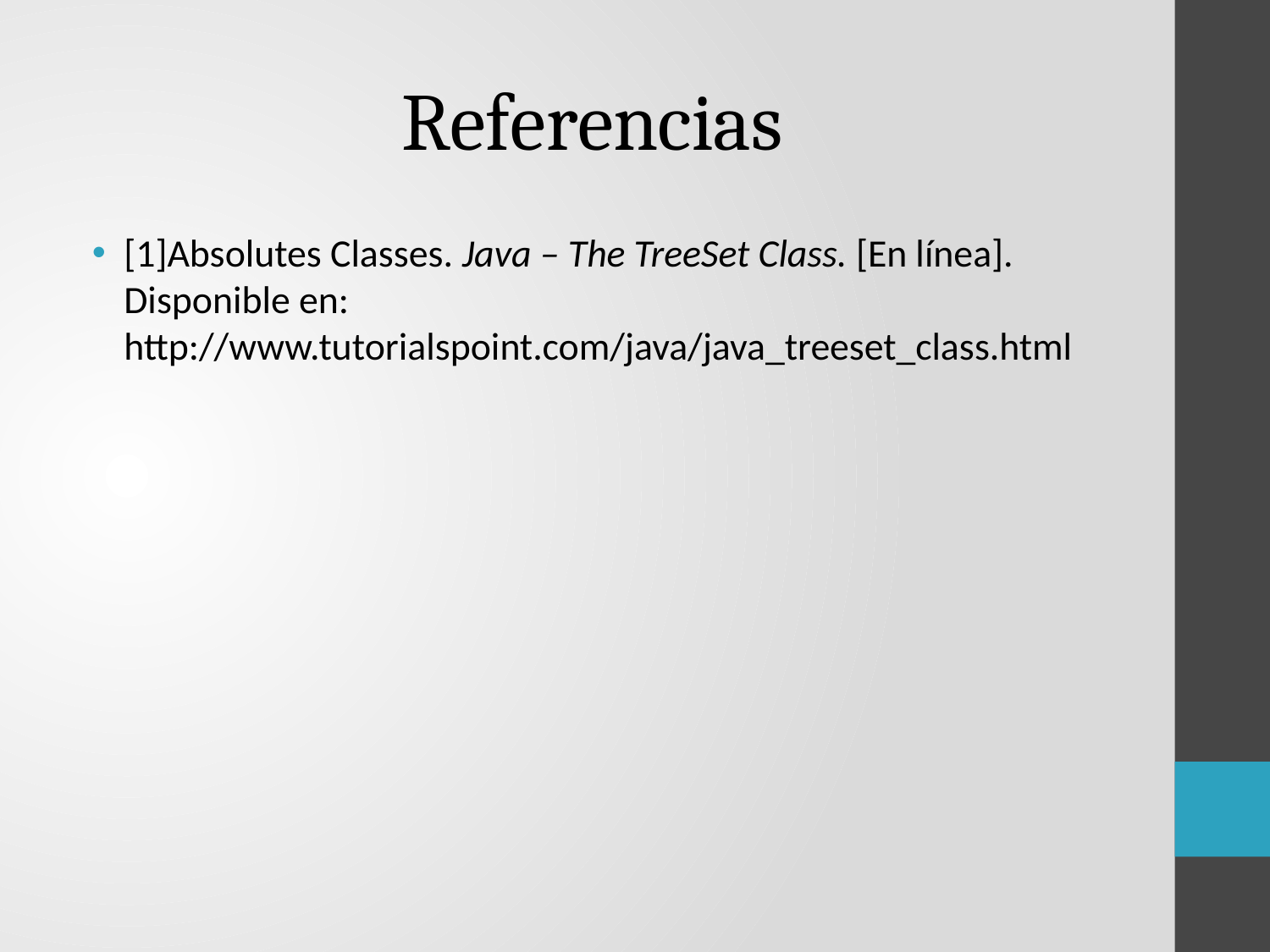

# Referencias
[1]Absolutes Classes. Java – The TreeSet Class. [En línea]. Disponible en: http://www.tutorialspoint.com/java/java_treeset_class.html